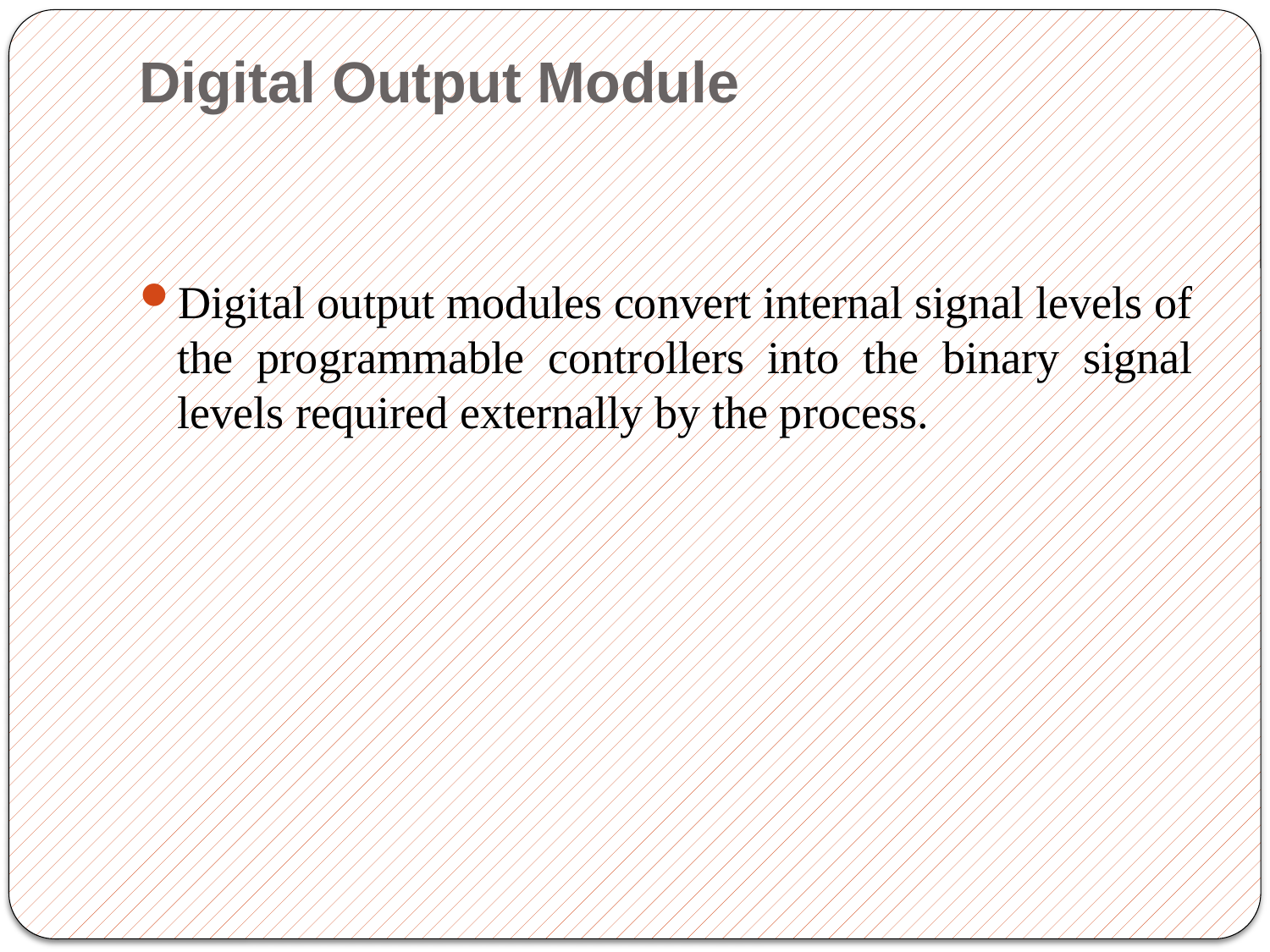

# Digital Output Module

Digital output modules convert internal signal levels of the programmable controllers into the binary signal levels required externally by the process.